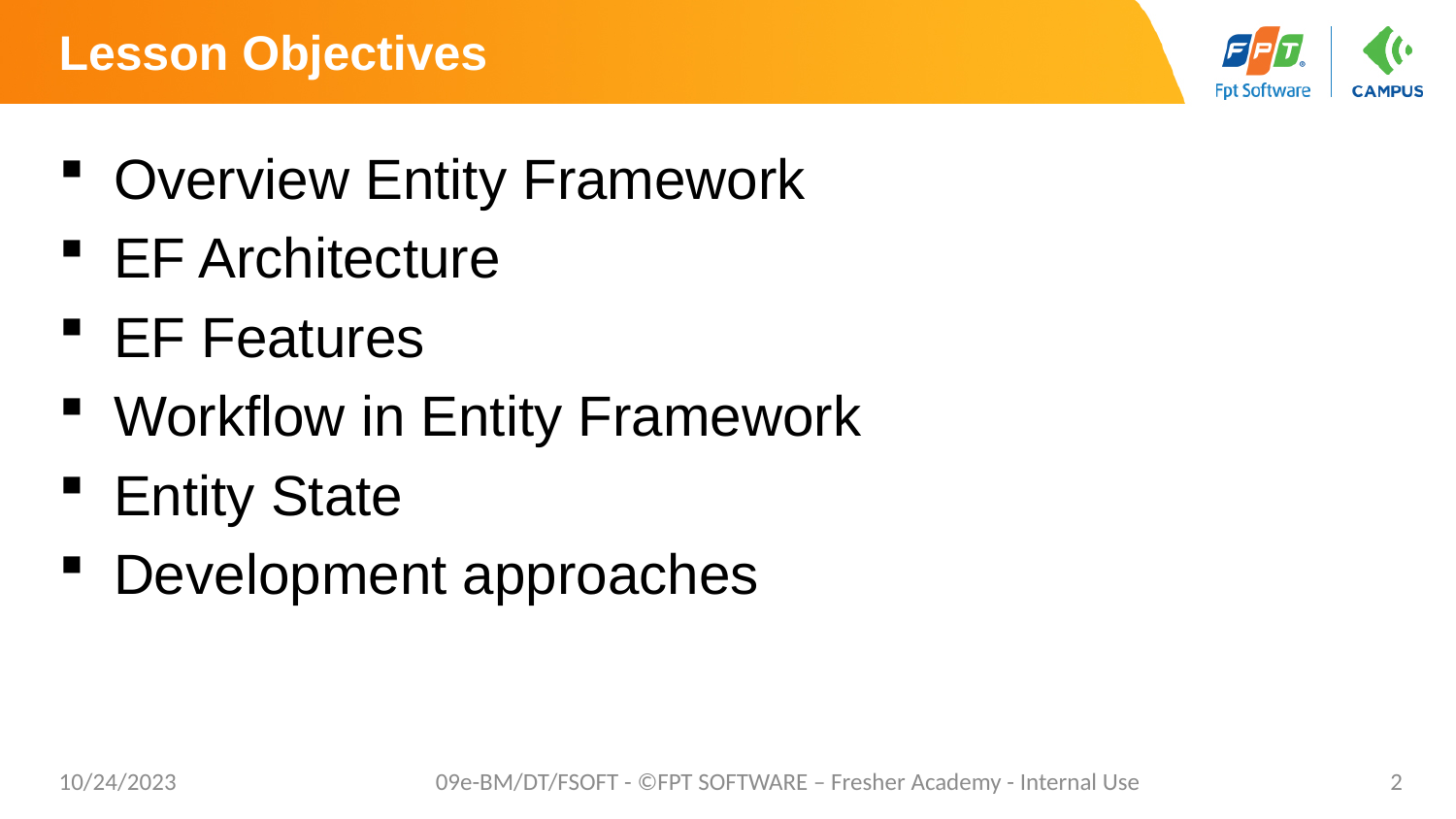

# Lesson Objectives
Overview Entity Framework
EF Architecture
EF Features
Workflow in Entity Framework
Entity State
Development approaches

10/24/2023
09e-BM/DT/FSOFT - ©FPT SOFTWARE – Fresher Academy - Internal Use
2